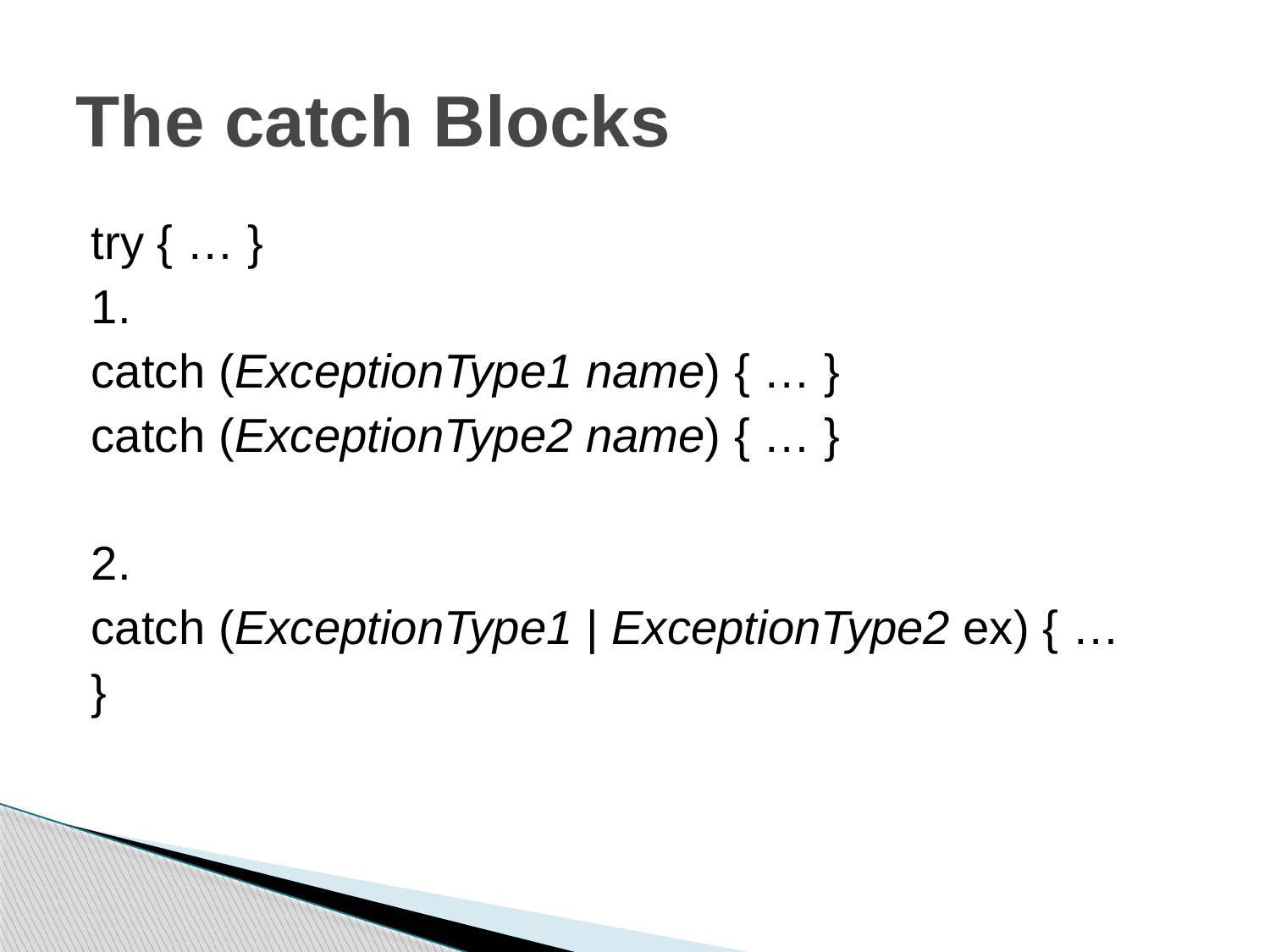

# The catch Blocks
try { … }
1.
catch (ExceptionType1 name) { … }
catch (ExceptionType2 name) { … }

2.
catch (ExceptionType1 | ExceptionType2 ex) { …
}